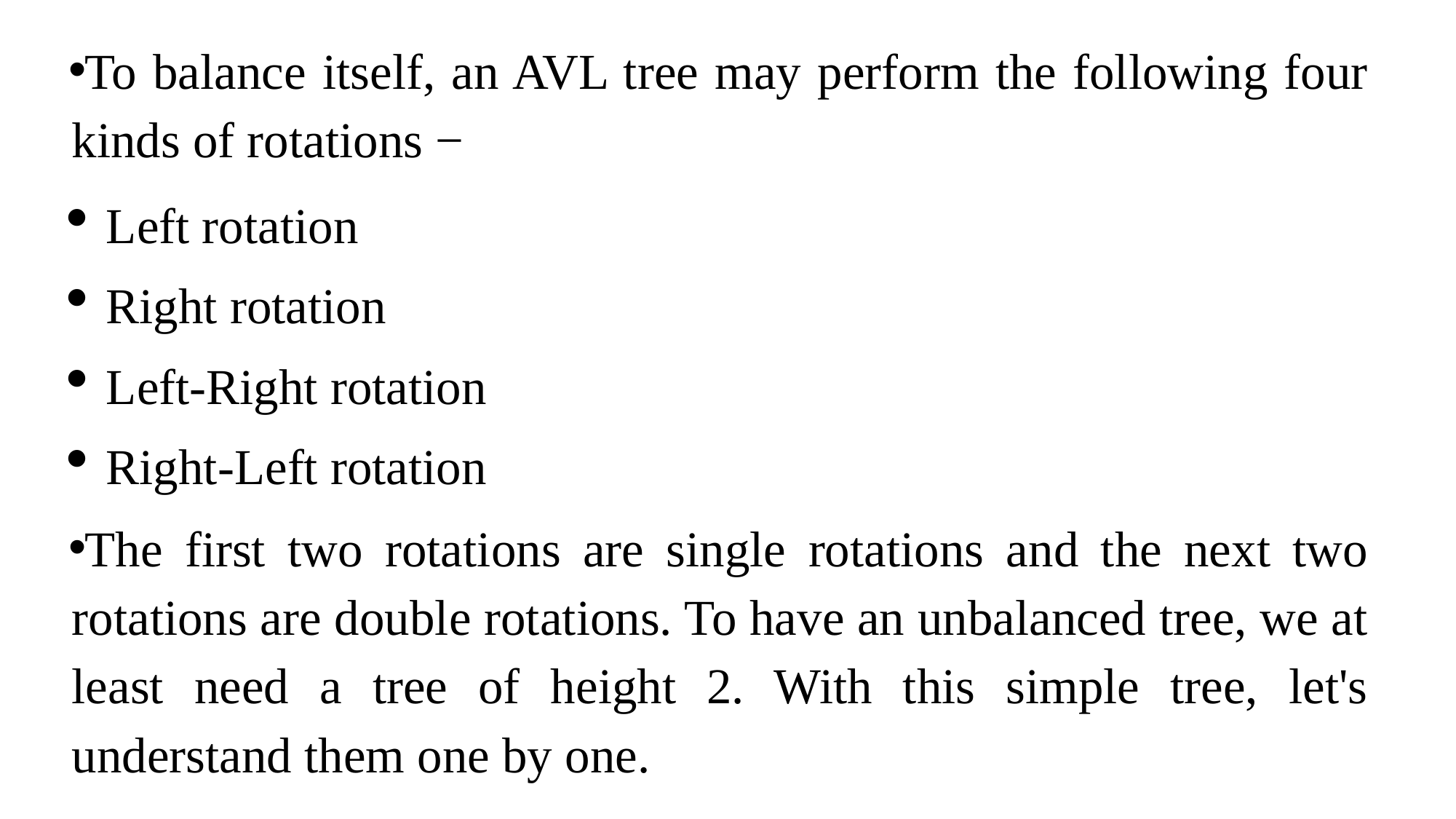

To balance itself, an AVL tree may perform the following four kinds of rotations −
Left rotation
Right rotation
Left-Right rotation
Right-Left rotation
The first two rotations are single rotations and the next two rotations are double rotations. To have an unbalanced tree, we at least need a tree of height 2. With this simple tree, let's understand them one by one.